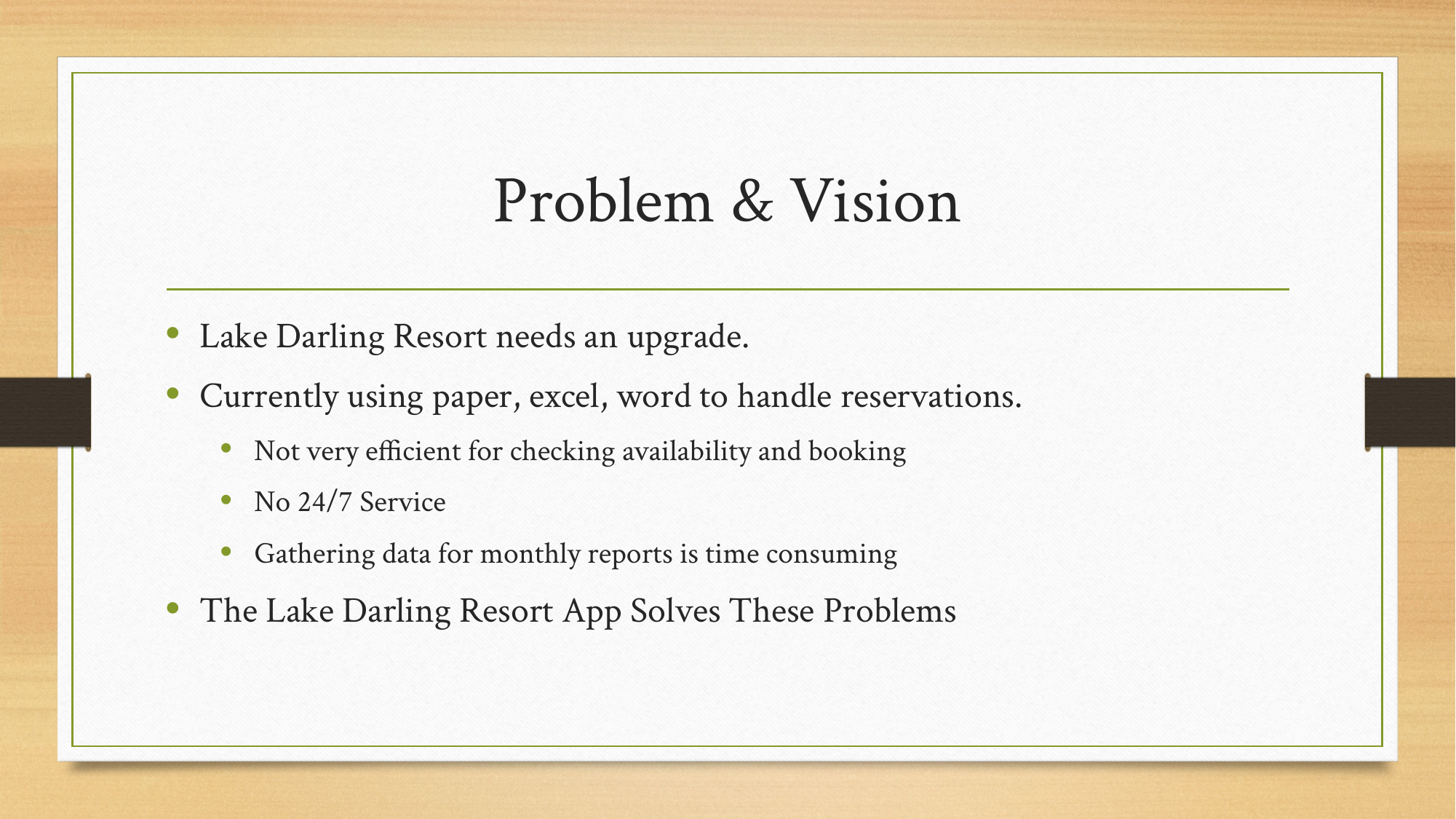

# Problem & Vision
Lake Darling Resort needs an upgrade.
Currently using paper, excel, word to handle reservations.
Not very efficient for checking availability and booking
No 24/7 Service
Gathering data for monthly reports is time consuming
The Lake Darling Resort App Solves These Problems